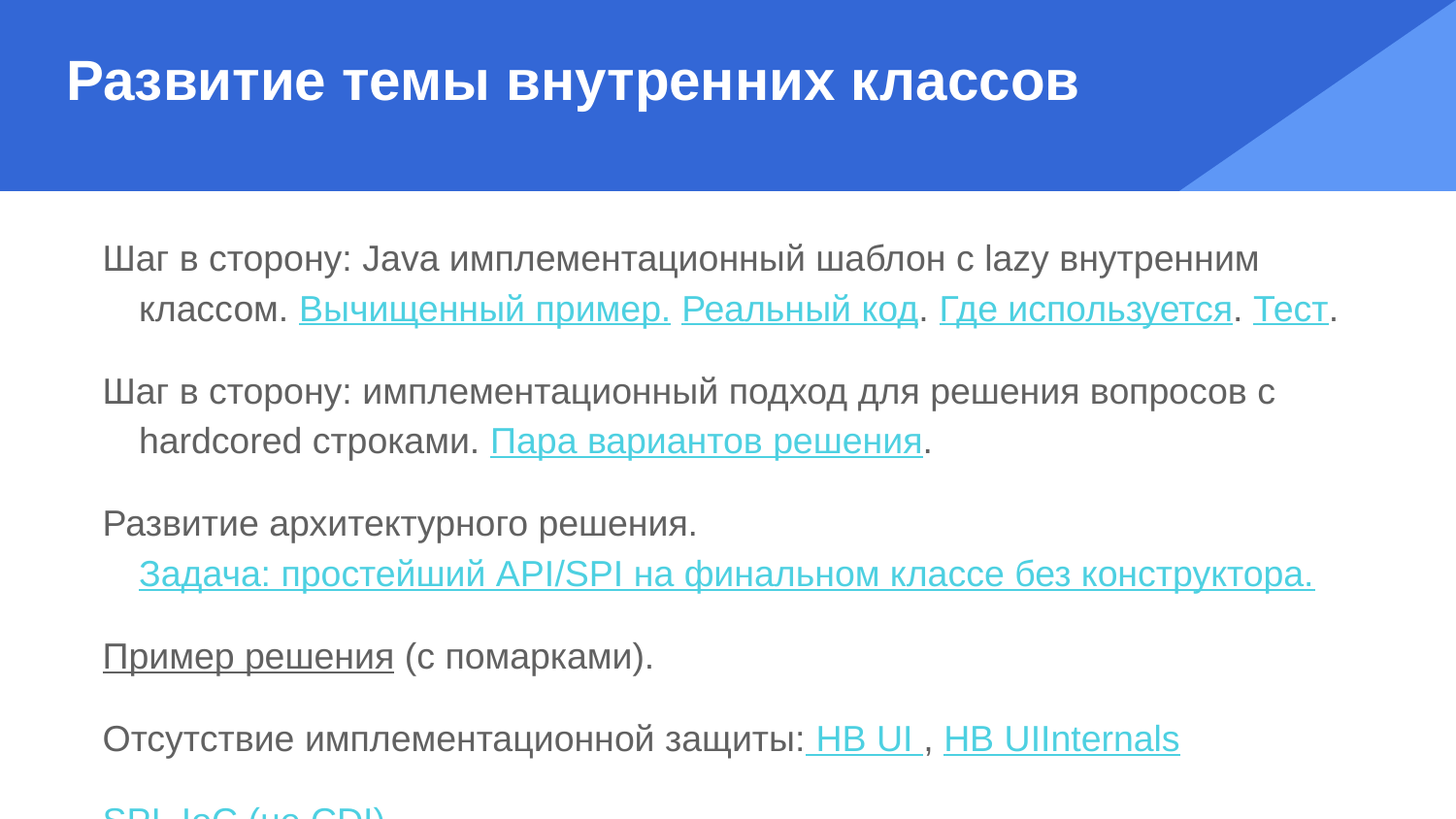

# Развитие темы внутренних классов
Шаг в сторону: Java имплементационный шаблон с lazy внутренним классом. Вычищенный пример. Реальный код. Где используется. Тест.
Шаг в сторону: имплементационный подход для решения вопросов с hardcored строками. Пара вариантов решения.
Развитие архитектурного решения. Задача: простейший API/SPI на финальном классе без конструктора.
Пример решения (с помарками).
Отсутствие имплементационной защиты: HB UI , HB UIInternals
SPI, IoC (не CDI).